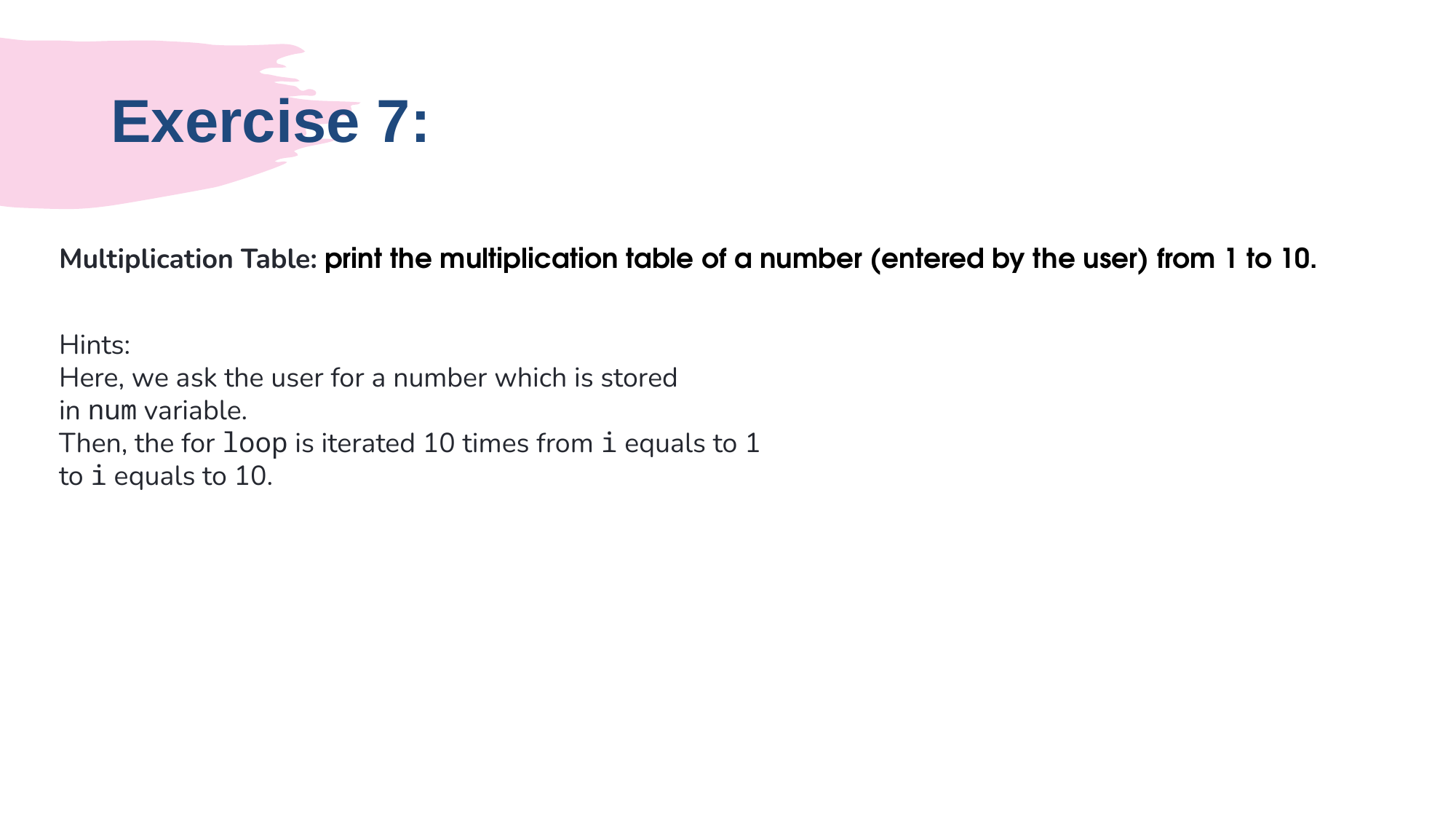

# Exercise 7:
Multiplication Table: print the multiplication table of a number (entered by the user) from 1 to 10.
Hints:
Here, we ask the user for a number which is stored in num variable.
Then, the for loop is iterated 10 times from i equals to 1 to i equals to 10.